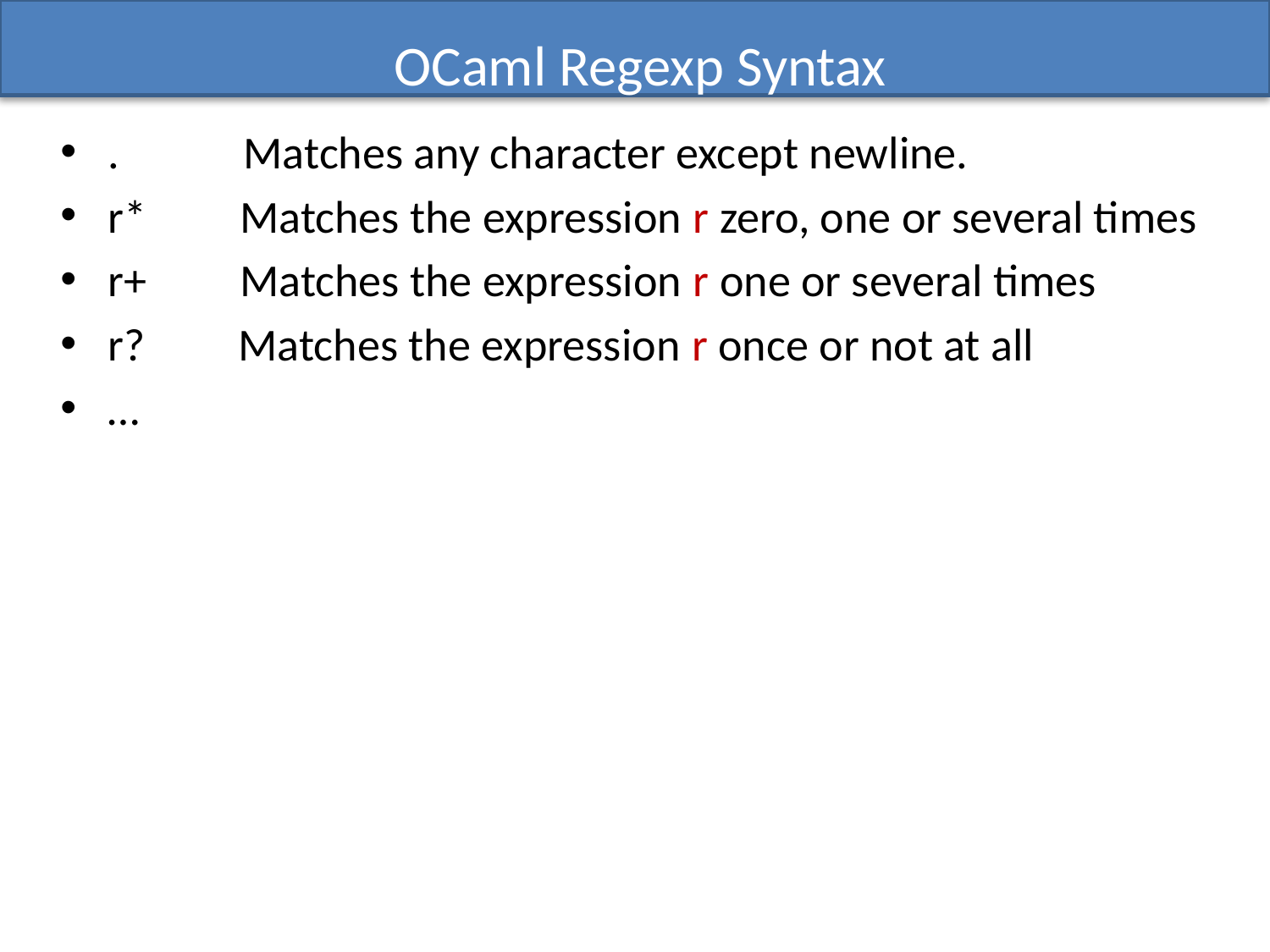

# OCaml Regexp Syntax
.            Matches any character except newline.
r*         Matches the expression r zero, one or several times
r+         Matches the expression r one or several times
r?         Matches the expression r once or not at all
…